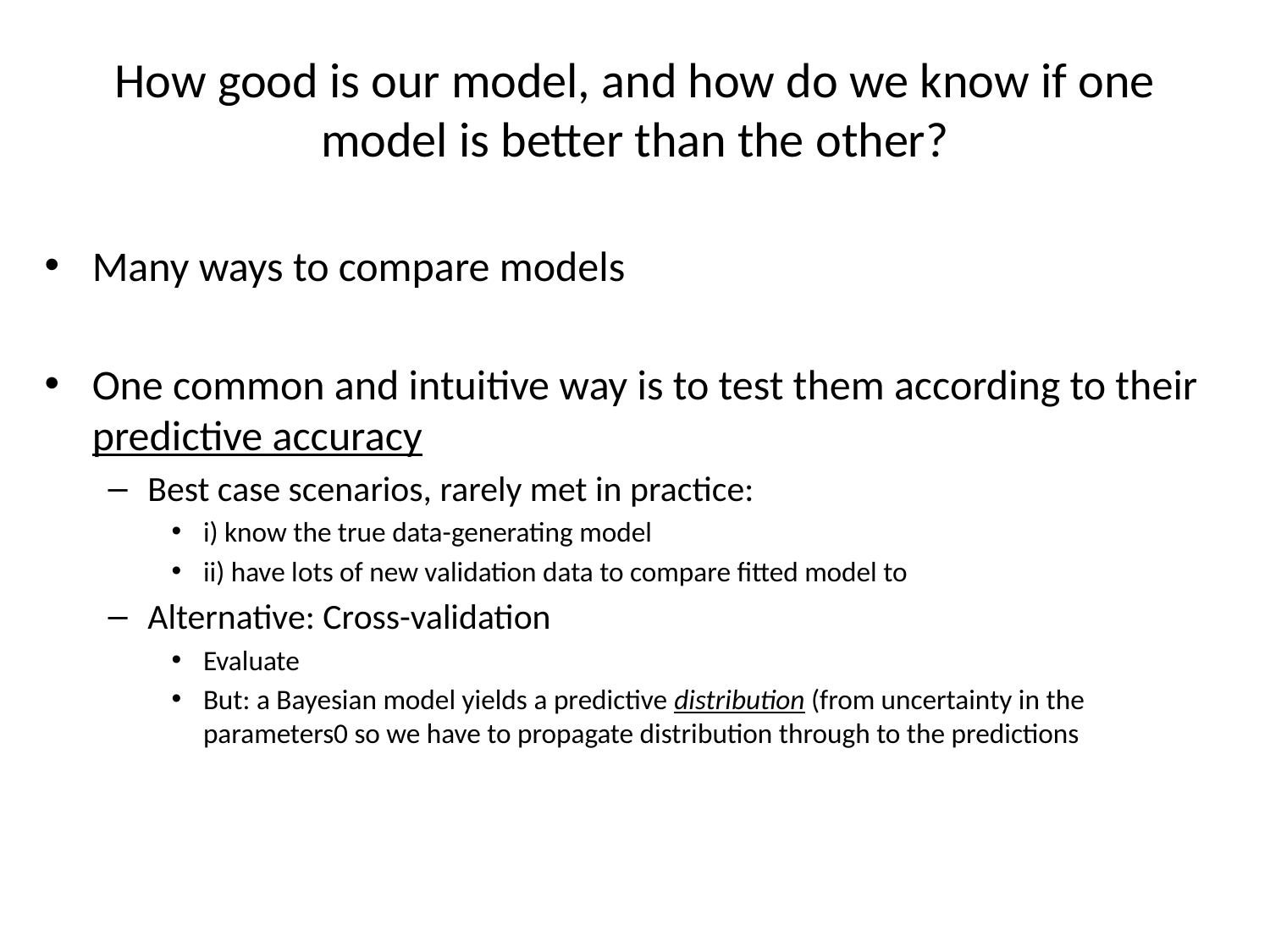

# How good is our model, and how do we know if one model is better than the other?
Many ways to compare models

One common and intuitive way is to test them according to their predictive accuracy
Best case scenarios, rarely met in practice:
i) know the true data-generating model
ii) have lots of new validation data to compare fitted model to
Alternative: Cross-validation
Evaluate
But: a Bayesian model yields a predictive distribution (from uncertainty in the parameters0 so we have to propagate distribution through to the predictions